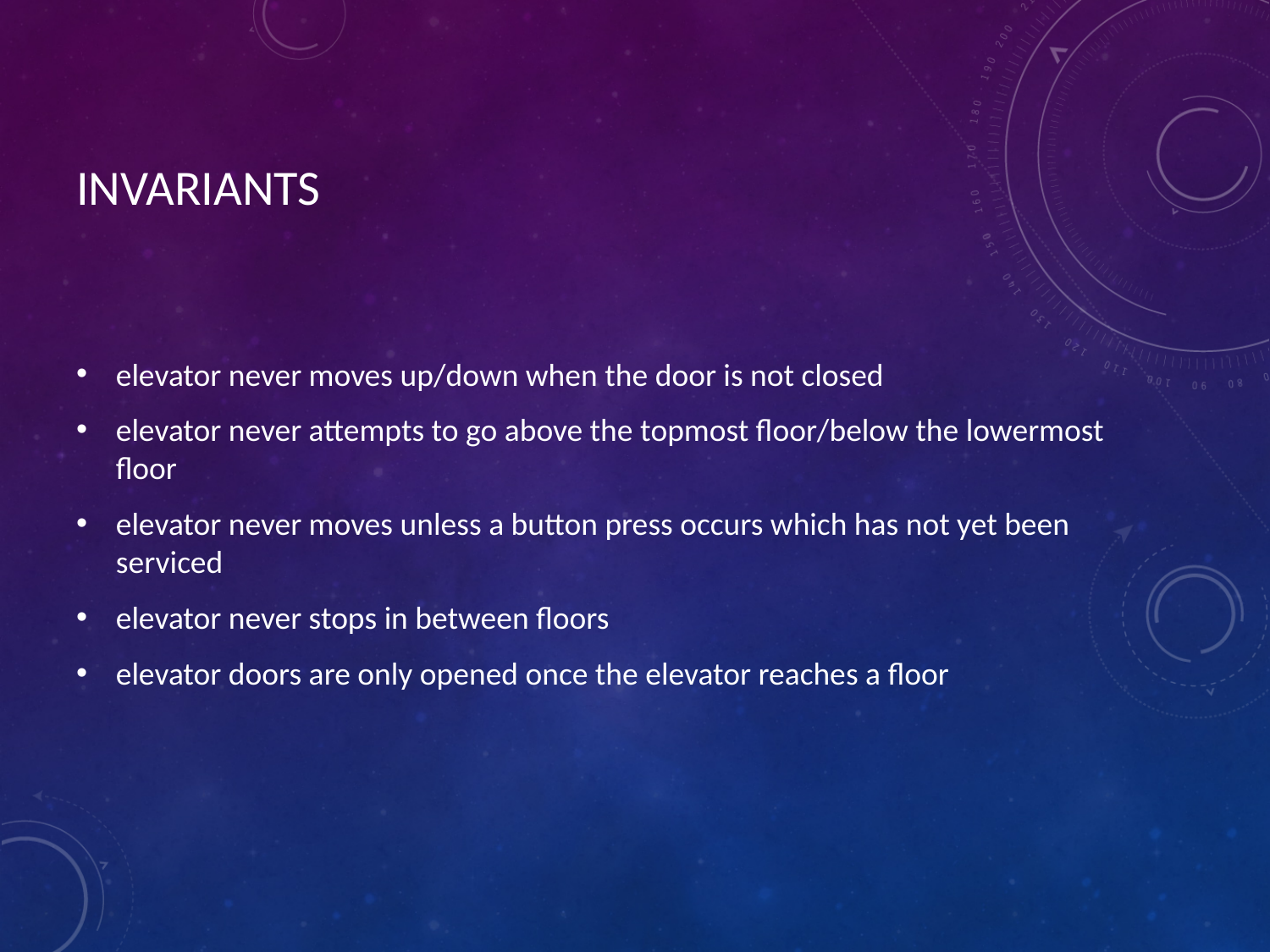

# Invariants
elevator never moves up/down when the door is not closed
elevator never attempts to go above the topmost floor/below the lowermost floor
elevator never moves unless a button press occurs which has not yet been serviced
elevator never stops in between floors
elevator doors are only opened once the elevator reaches a floor